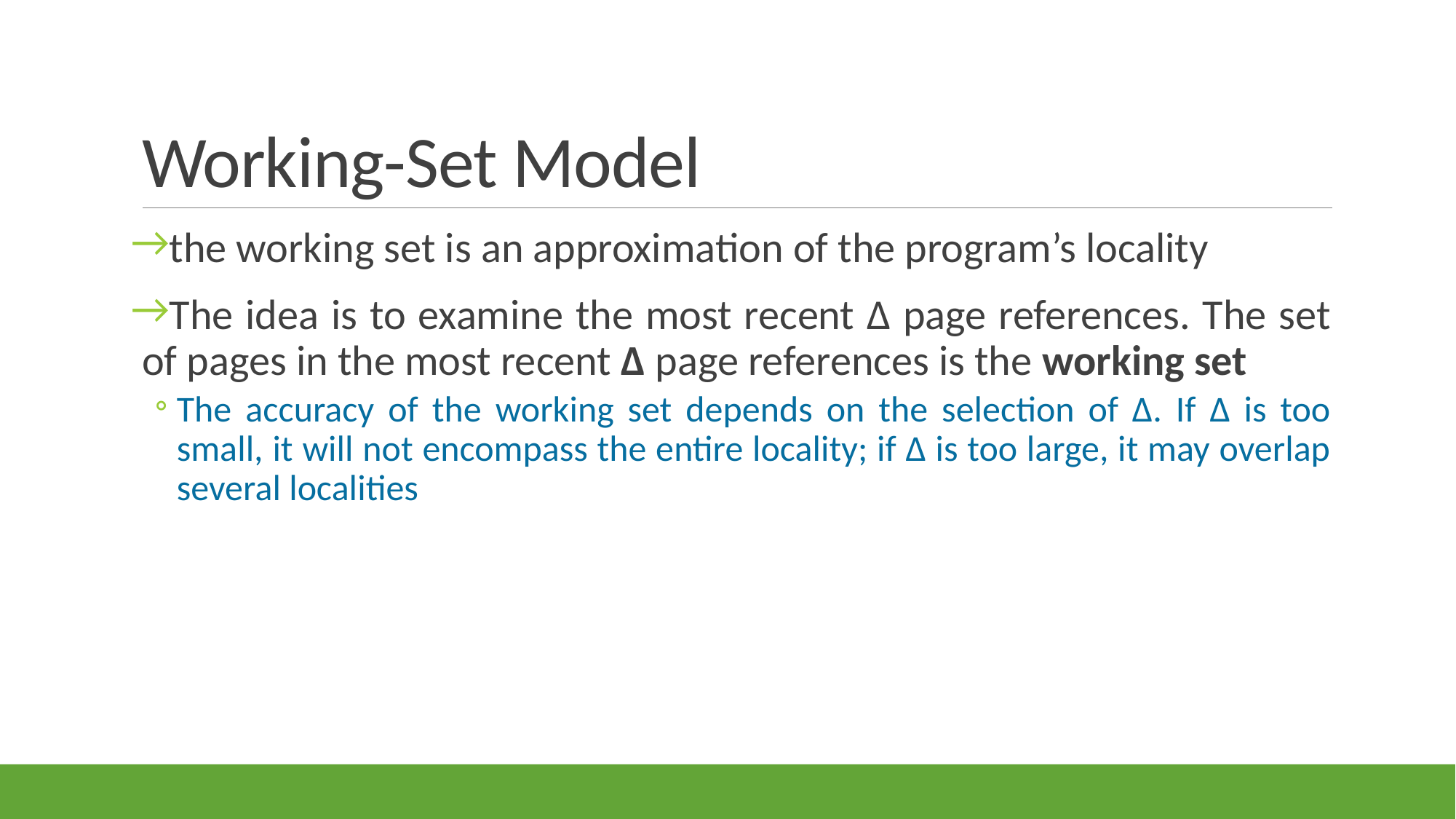

# Working-Set Model
the working set is an approximation of the program’s locality
The idea is to examine the most recent Δ page references. The set of pages in the most recent Δ page references is the working set
The accuracy of the working set depends on the selection of Δ. If Δ is too
small, it will not encompass the entire locality; if Δ is too large, it may overlap
several localities